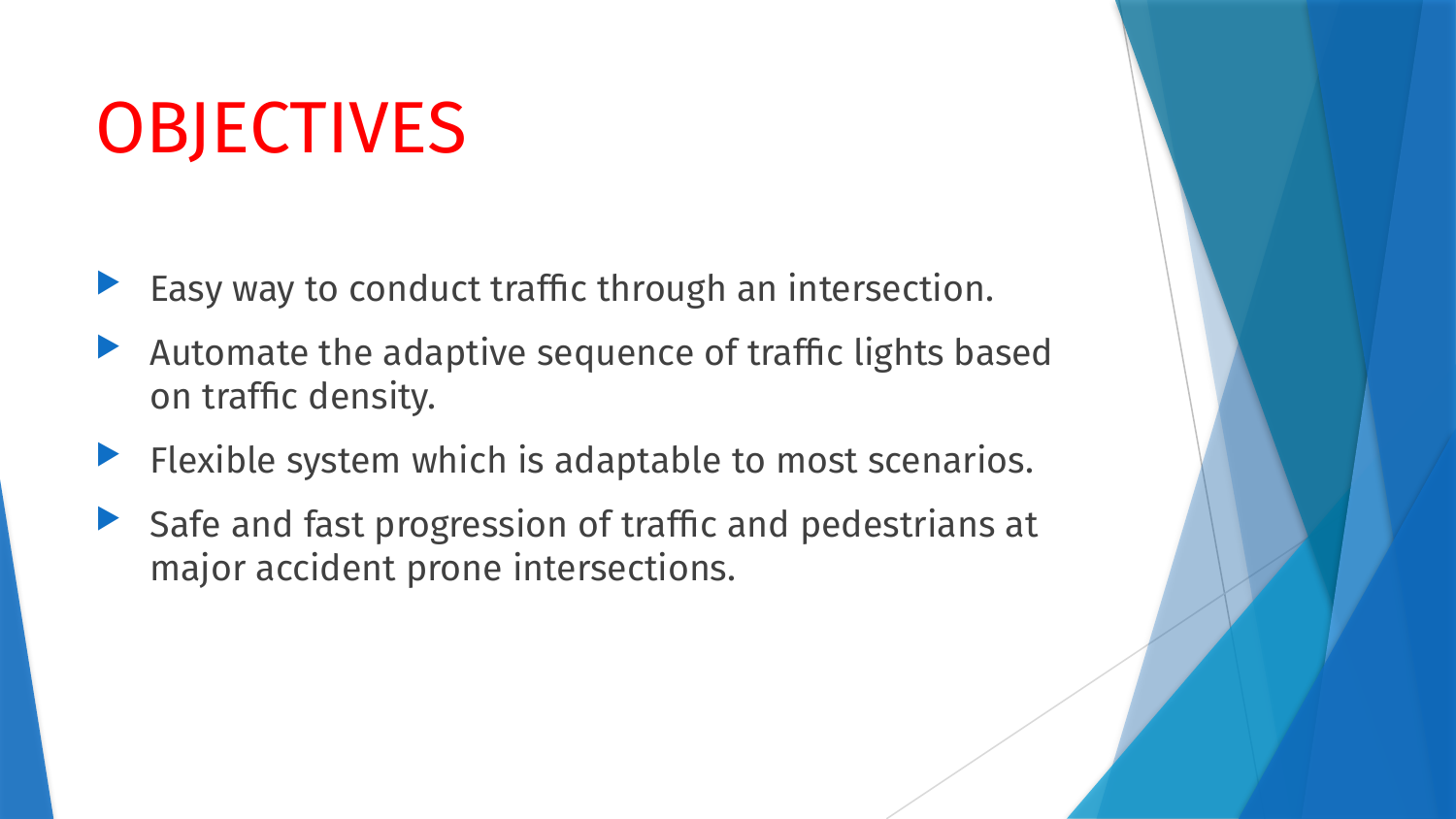

# OBJECTIVES
Easy way to conduct traffic through an intersection.
Automate the adaptive sequence of traffic lights based on traffic density.
Flexible system which is adaptable to most scenarios.
Safe and fast progression of traffic and pedestrians at major accident prone intersections.